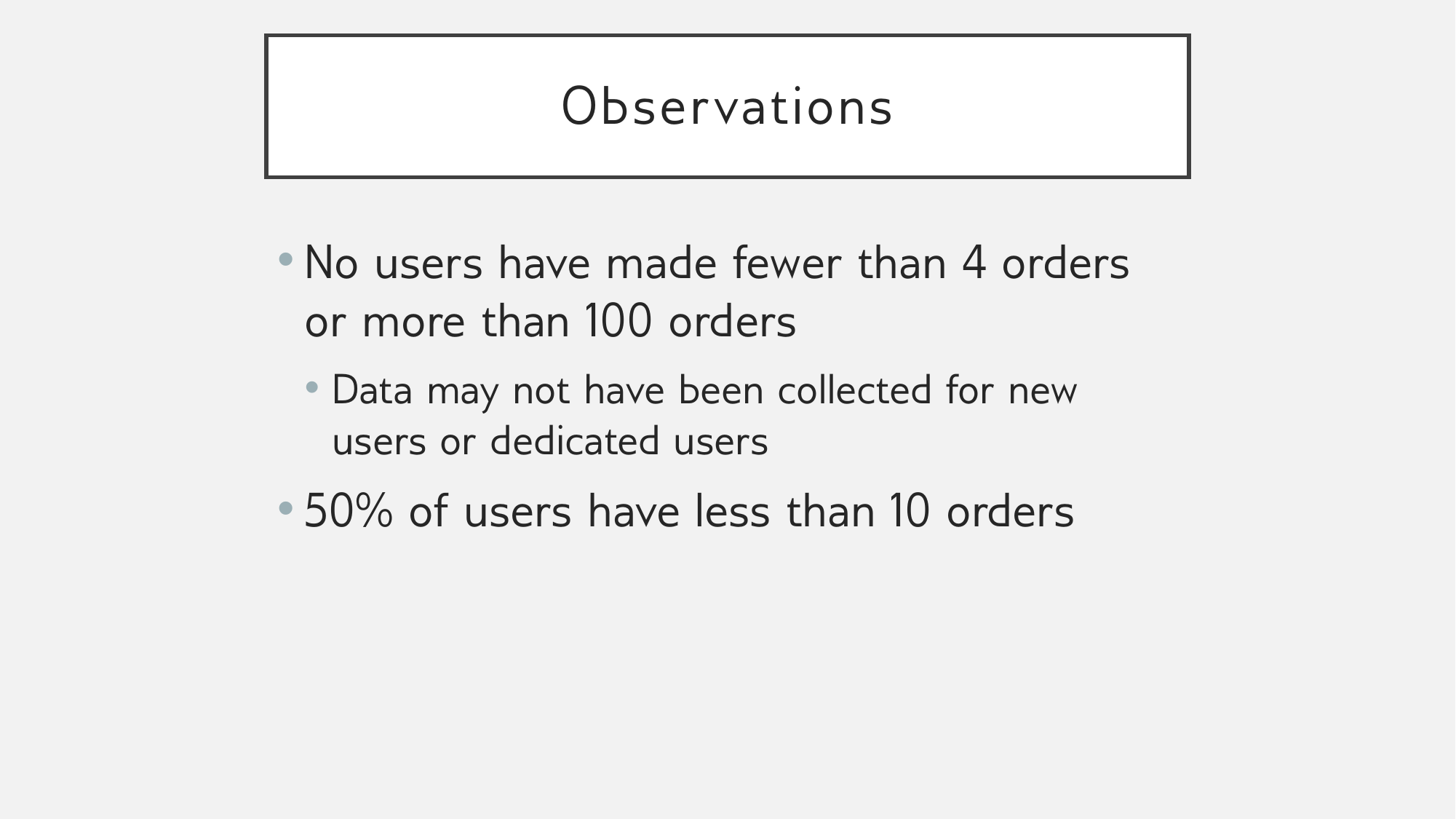

# Observations
No users have made fewer than 4 orders or more than 100 orders
Data may not have been collected for new users or dedicated users
50% of users have less than 10 orders